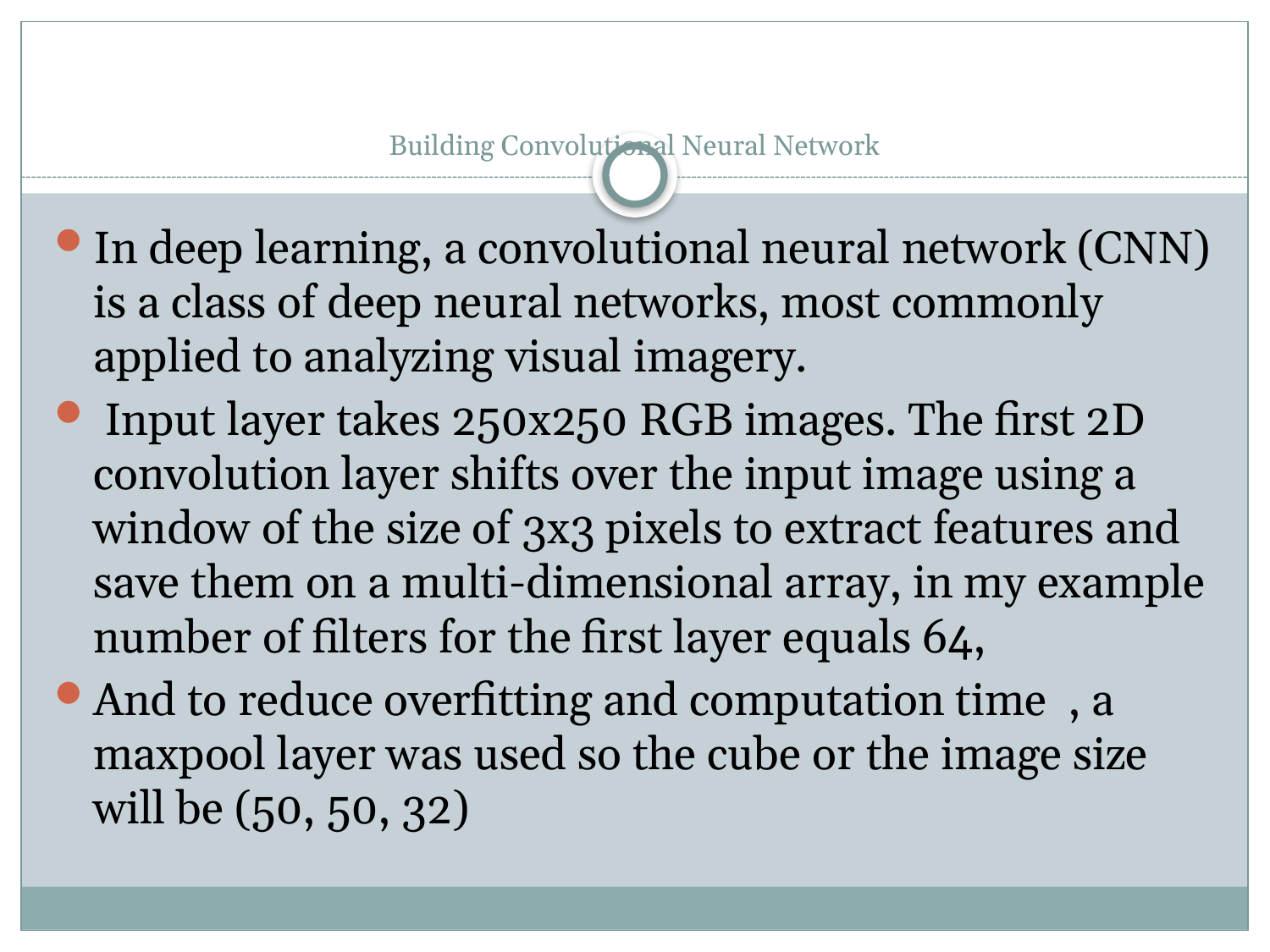

# Building Convolutional Neural Network
In deep learning, a convolutional neural network (CNN) is a class of deep neural networks, most commonly applied to analyzing visual imagery.
 Input layer takes 250x250 RGB images. The first 2D convolution layer shifts over the input image using a window of the size of 3x3 pixels to extract features and save them on a multi-dimensional array, in my example number of filters for the first layer equals 64,
And to reduce overfitting and computation time  , a maxpool layer was used so the cube or the image size will be (50, 50, 32)